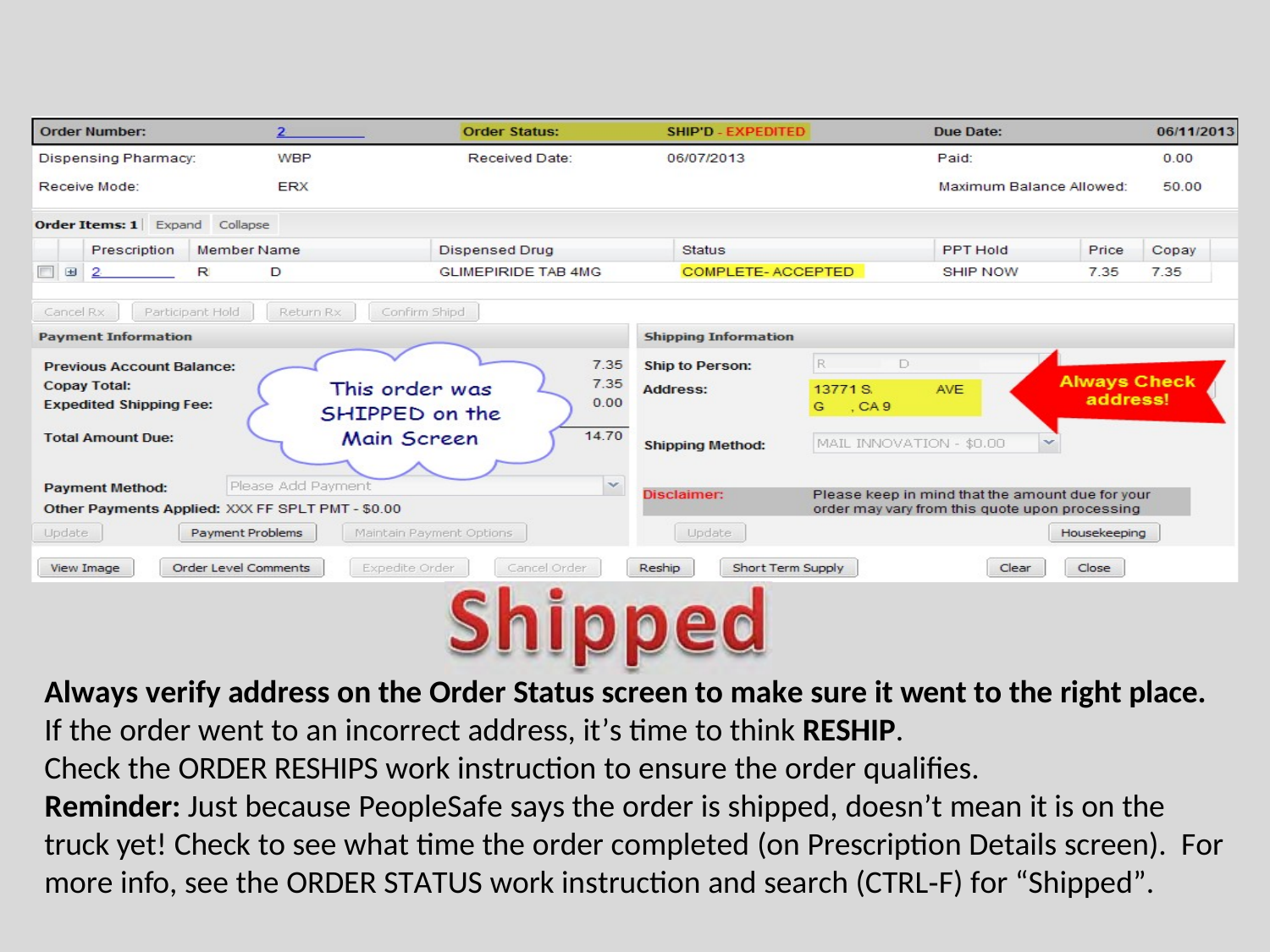

Always verify address on the Order Status screen to make sure it went to the right place.
If the order went to an incorrect address, it’s time to think RESHIP.  Check the ORDER RESHIPS work instruction to ensure the order qualifies.
Reminder: Just because PeopleSafe says the order is shipped, doesn’t mean it is on the truck yet! Check to see what time the order completed (on Prescription Details screen).  For more info, see the ORDER STATUS work instruction and search (CTRL‐F) for “Shipped”.